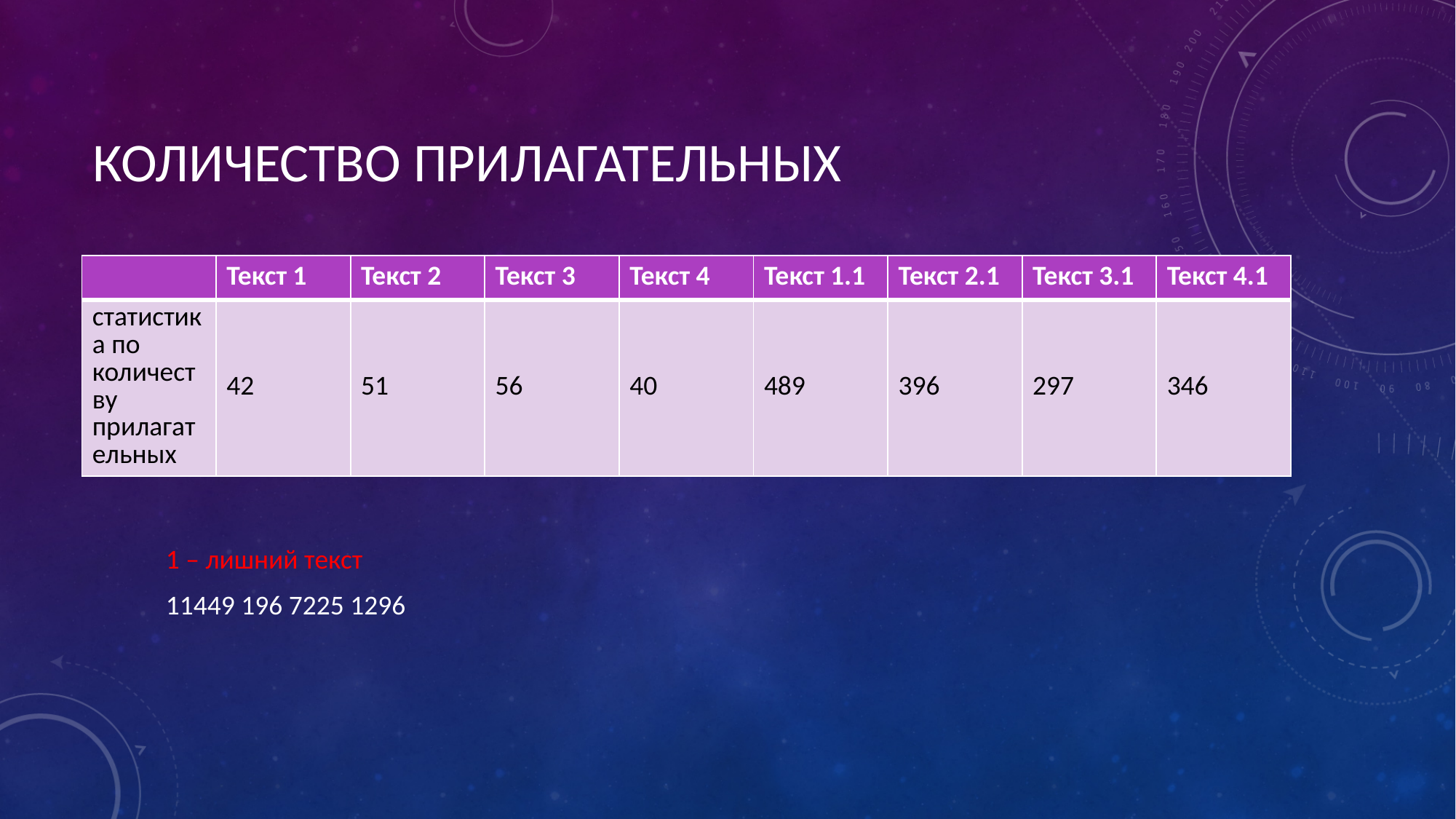

# Количество прилагательных
|  | Текст 1 | Текст 2 | Текст 3 | Текст 4 | Текст 1.1 | Текст 2.1 | Текст 3.1 | Текст 4.1 |
| --- | --- | --- | --- | --- | --- | --- | --- | --- |
| статистика по количеству прилагательных | 42 | 51 | 56 | 40 | 489 | 396 | 297 | 346 |
1 – лишний текст
11449 196 7225 1296